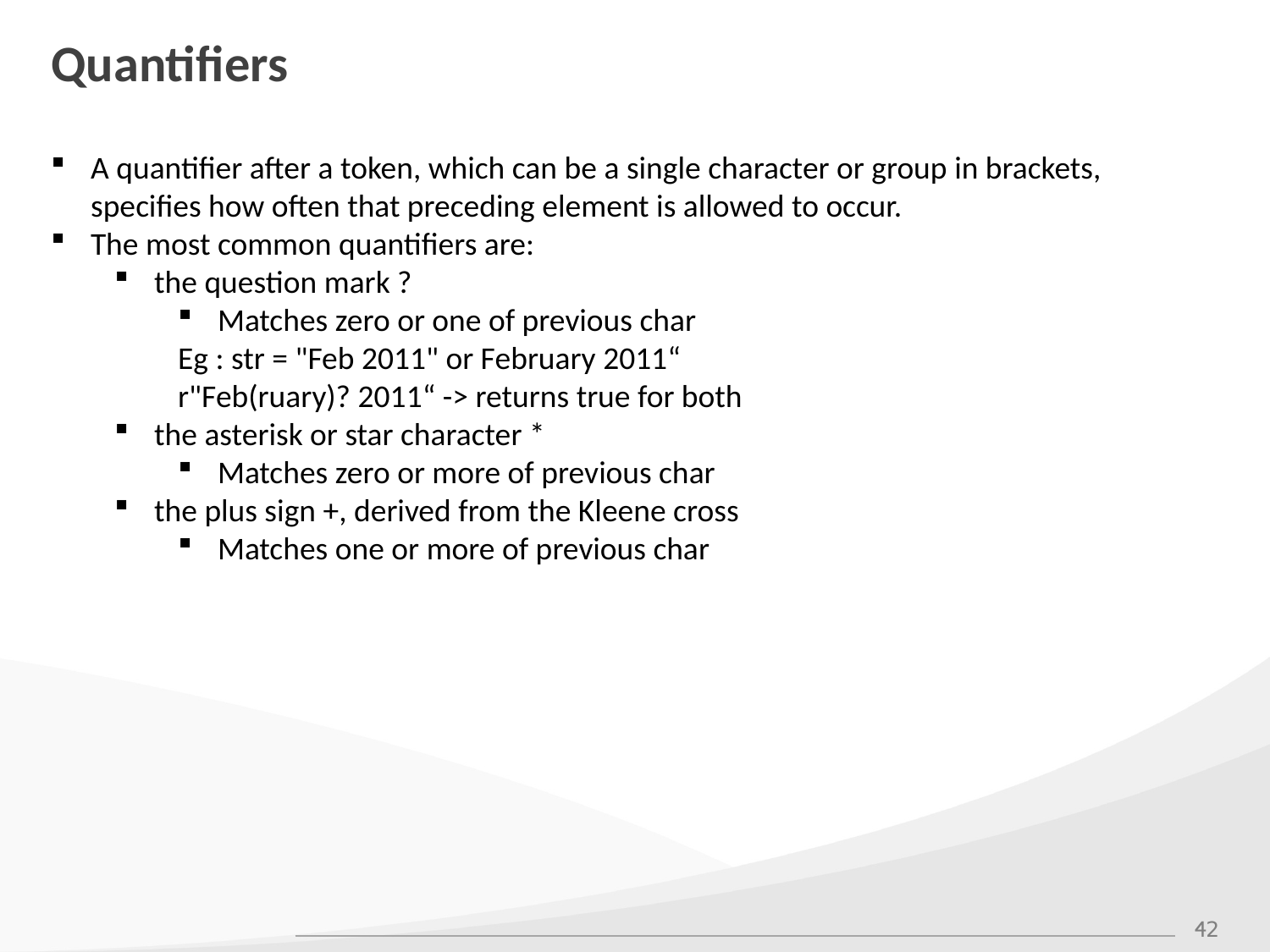

# Quantifiers
A quantifier after a token, which can be a single character or group in brackets, specifies how often that preceding element is allowed to occur.
The most common quantifiers are:
the question mark ?
Matches zero or one of previous char
Eg : str = "Feb 2011" or February 2011“
r"Feb(ruary)? 2011“ -> returns true for both
the asterisk or star character *
Matches zero or more of previous char
the plus sign +, derived from the Kleene cross
Matches one or more of previous char